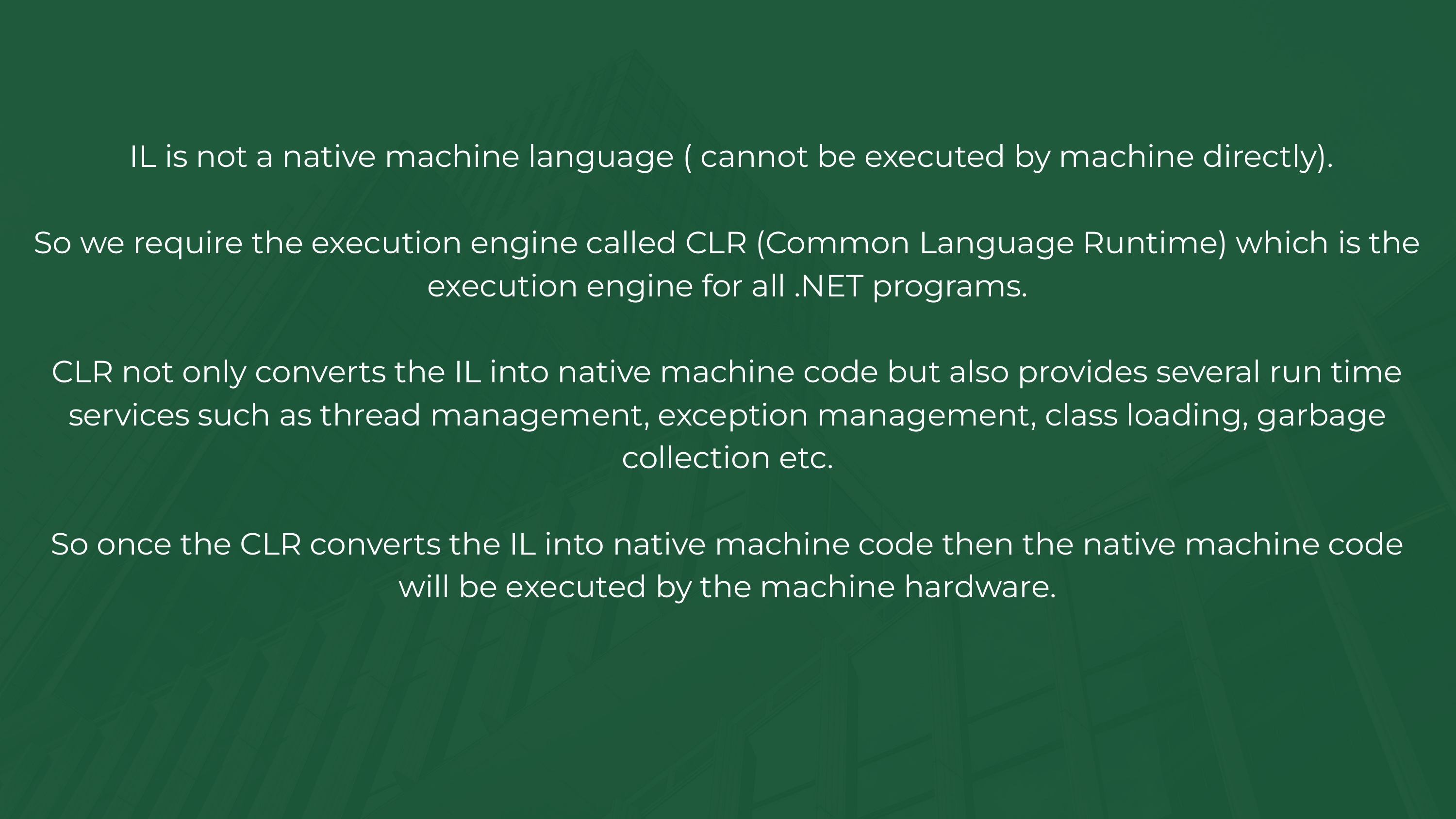

IL is not a native machine language ( cannot be executed by machine directly).

So we require the execution engine called CLR (Common Language Runtime) which is the execution engine for all .NET programs.

CLR not only converts the IL into native machine code but also provides several run time services such as thread management, exception management, class loading, garbage collection etc.

So once the CLR converts the IL into native machine code then the native machine code will be executed by the machine hardware.